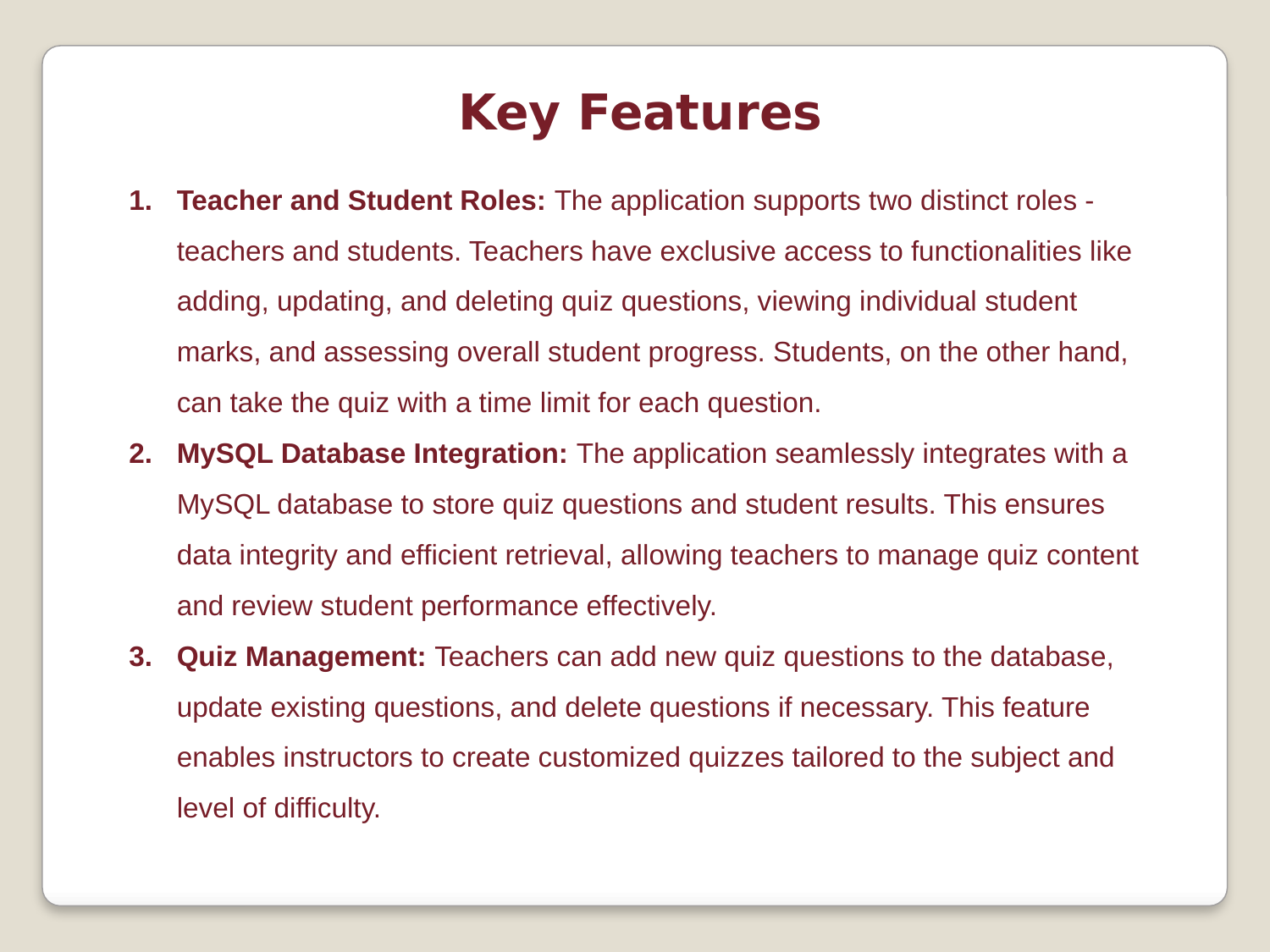

Key Features
Teacher and Student Roles: The application supports two distinct roles - teachers and students. Teachers have exclusive access to functionalities like adding, updating, and deleting quiz questions, viewing individual student marks, and assessing overall student progress. Students, on the other hand, can take the quiz with a time limit for each question.
MySQL Database Integration: The application seamlessly integrates with a MySQL database to store quiz questions and student results. This ensures data integrity and efficient retrieval, allowing teachers to manage quiz content and review student performance effectively.
Quiz Management: Teachers can add new quiz questions to the database, update existing questions, and delete questions if necessary. This feature enables instructors to create customized quizzes tailored to the subject and level of difficulty.